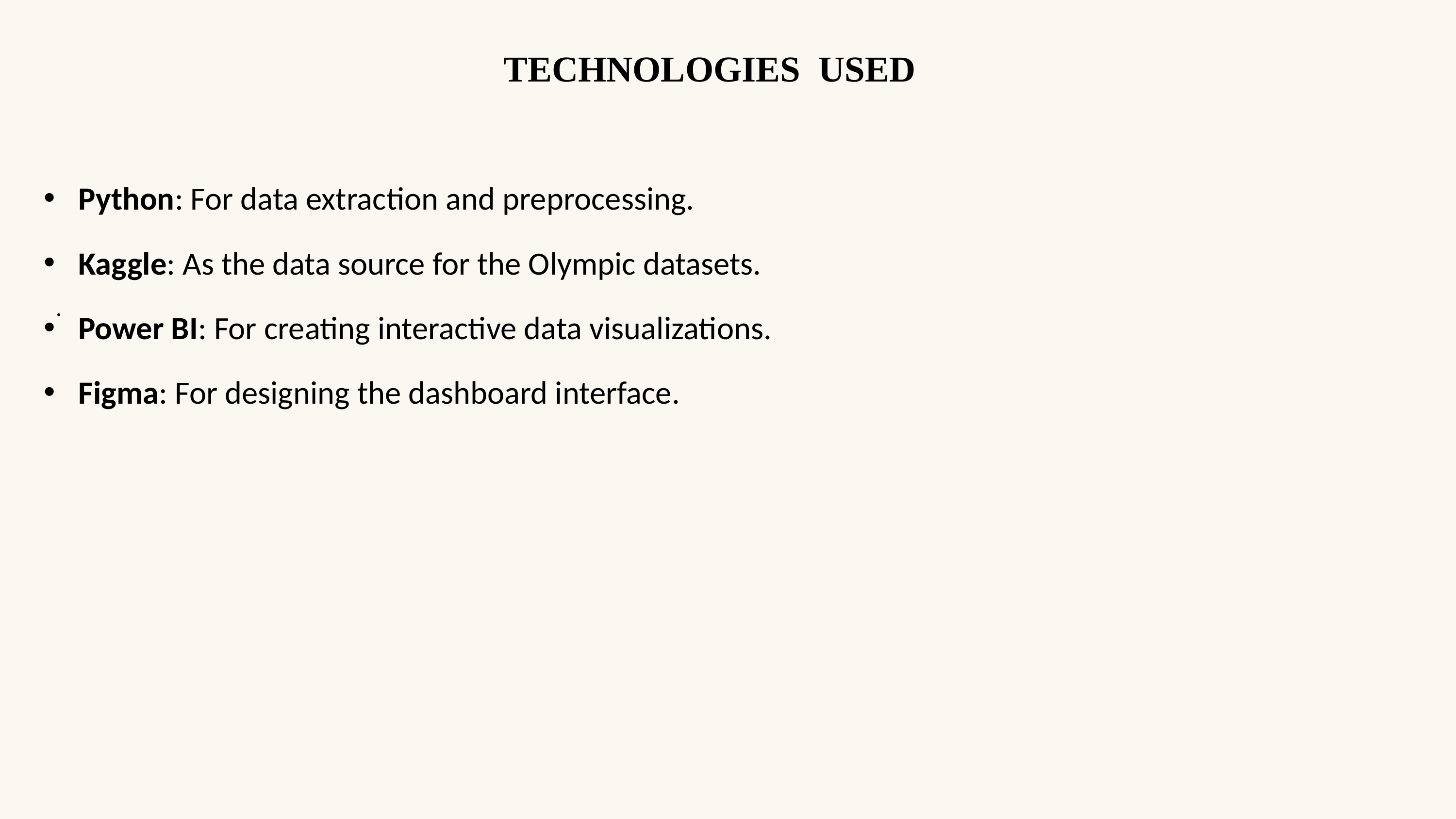

# TECHNOLOGIES  USED

 Python: For data extraction and preprocessing.
 Kaggle: As the data source for the Olympic datasets.
 Power BI: For creating interactive data visualizations.
 Figma: For designing the dashboard interface.
.